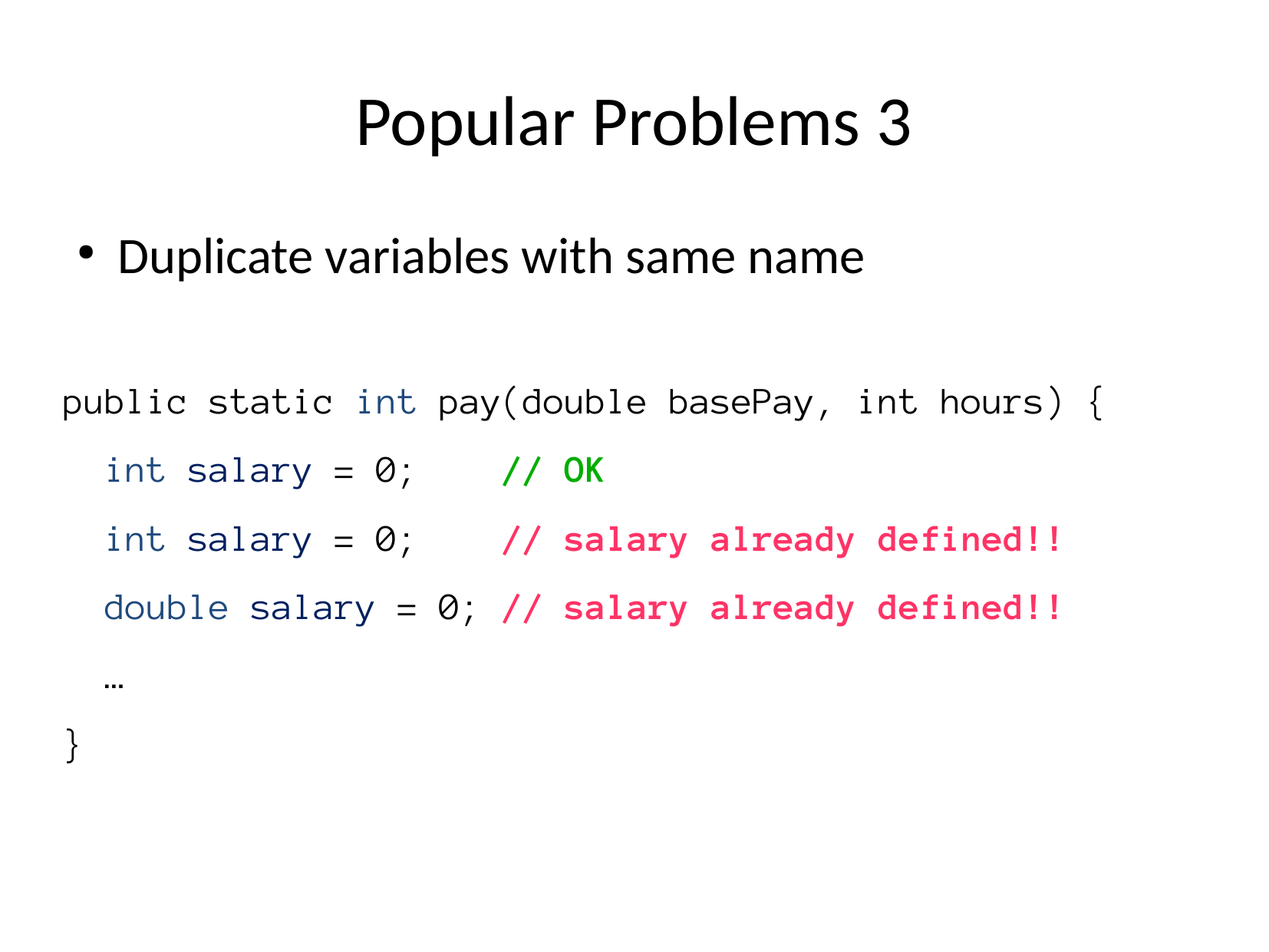

# Popular Problems 3
Duplicate variables with same name

public static int pay(double basePay, int hours) {
  int salary = 0;    // OK
  int salary = 0;    // salary already defined!!
  double salary = 0; // salary already defined!!
  …
}